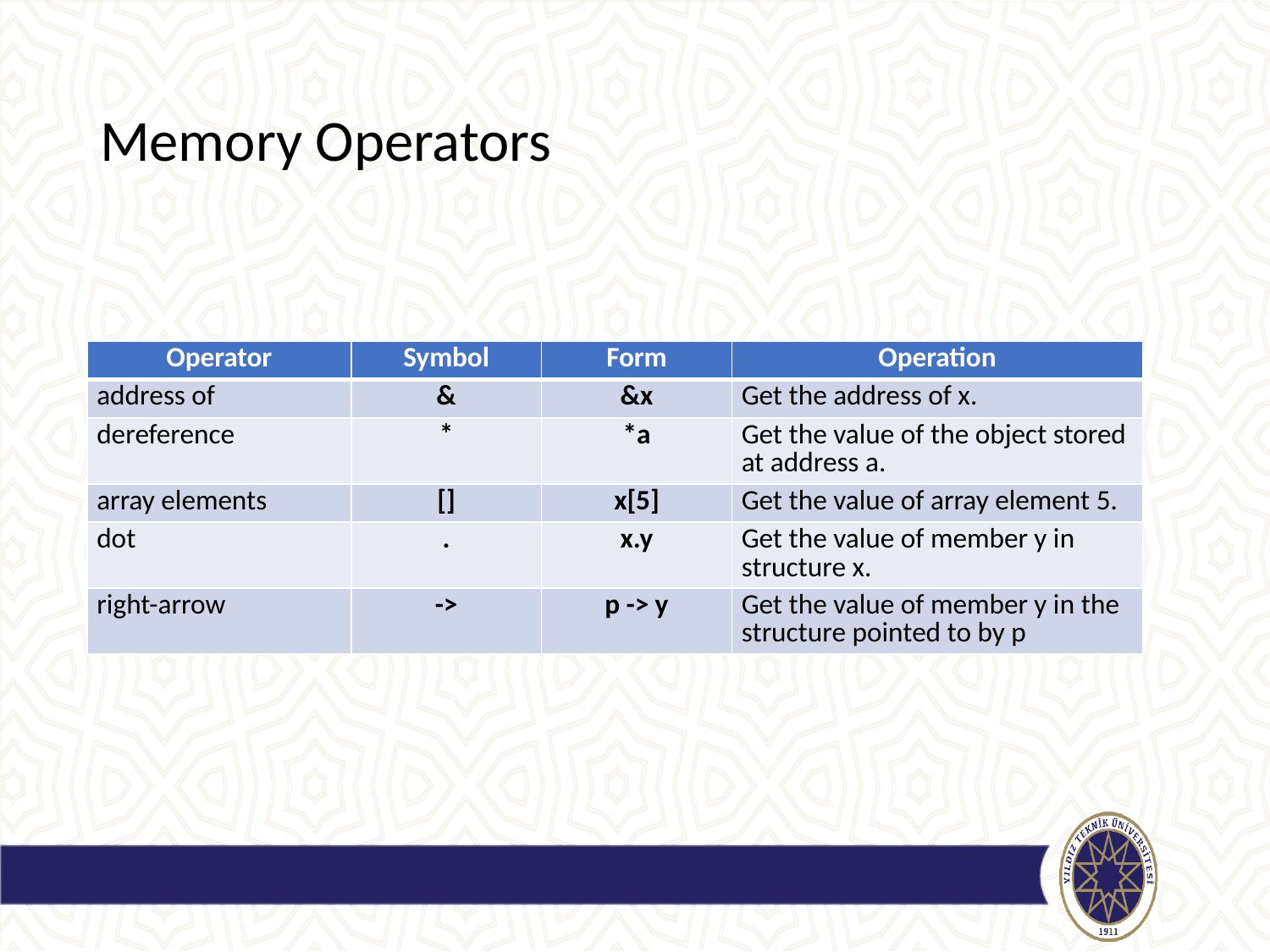

# Memory Operators
| Operator | Symbol | Form | Operation |
| --- | --- | --- | --- |
| address of | & | &x | Get the address of x. |
| dereference | \* | \*a | Get the value of the object stored at address a. |
| array elements | [] | x[5] | Get the value of array element 5. |
| dot | . | x.y | Get the value of member y in structure x. |
| right-arrow | -> | p -> y | Get the value of member y in the structure pointed to by p |